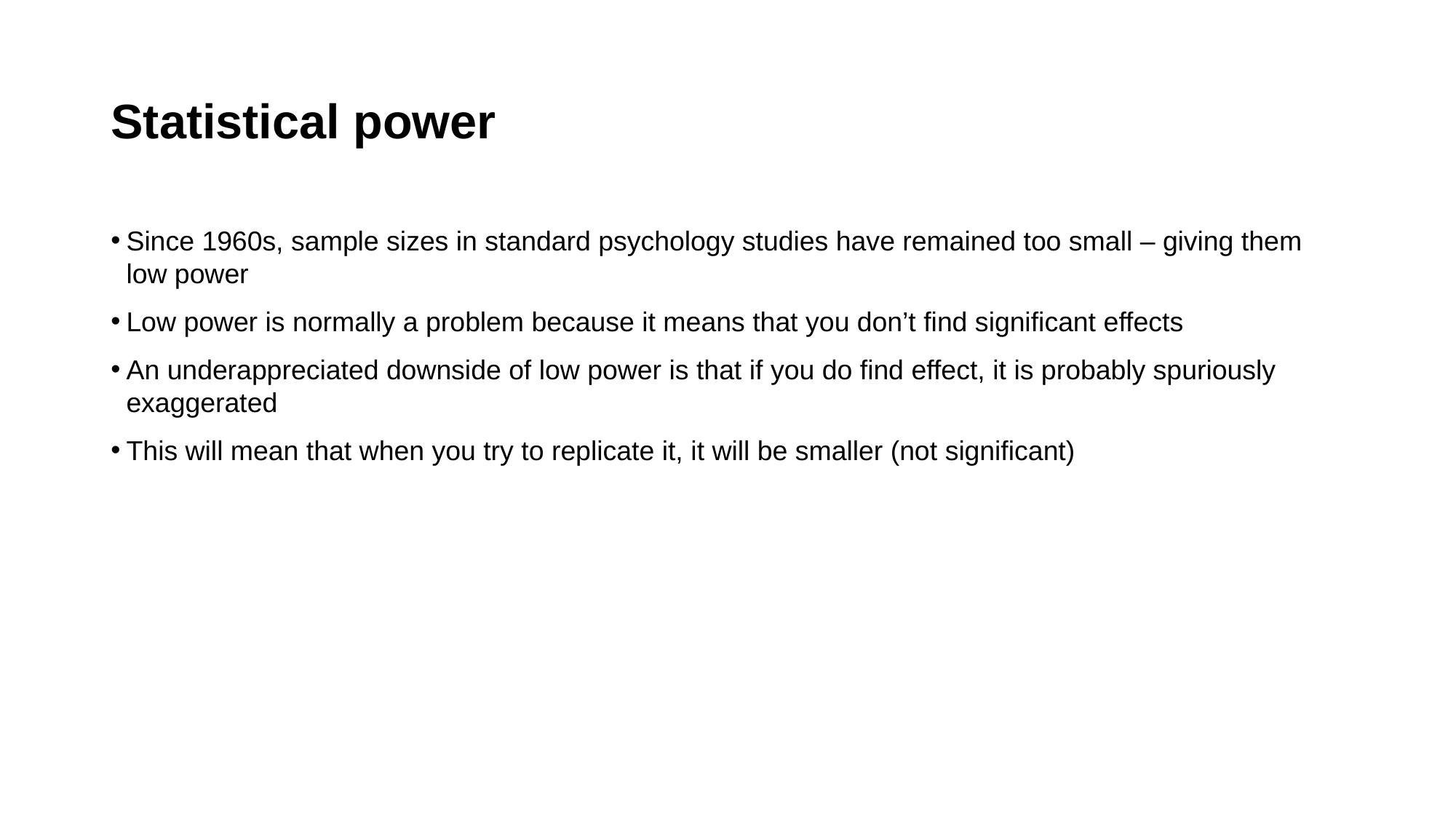

# Statistical power
Since 1960s, sample sizes in standard psychology studies have remained too small – giving them low power
Low power is normally a problem because it means that you don’t find significant effects
An underappreciated downside of low power is that if you do find effect, it is probably spuriously exaggerated
This will mean that when you try to replicate it, it will be smaller (not significant)